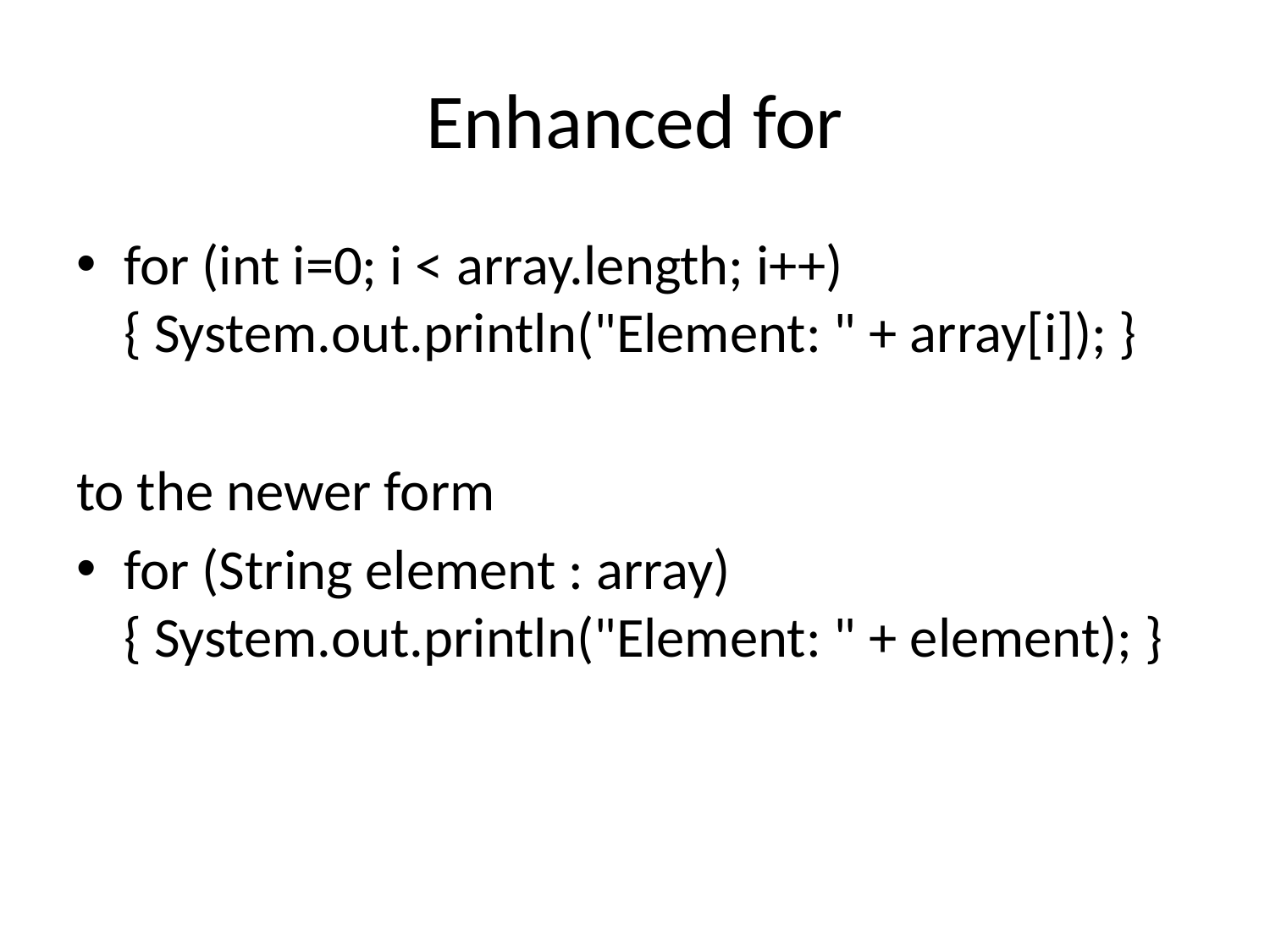

# Enhanced for
for (int i=0; i < array.length; i++) { System.out.println("Element: " + array[i]); }

to the newer form
for (String element : array) { System.out.println("Element: " + element); }